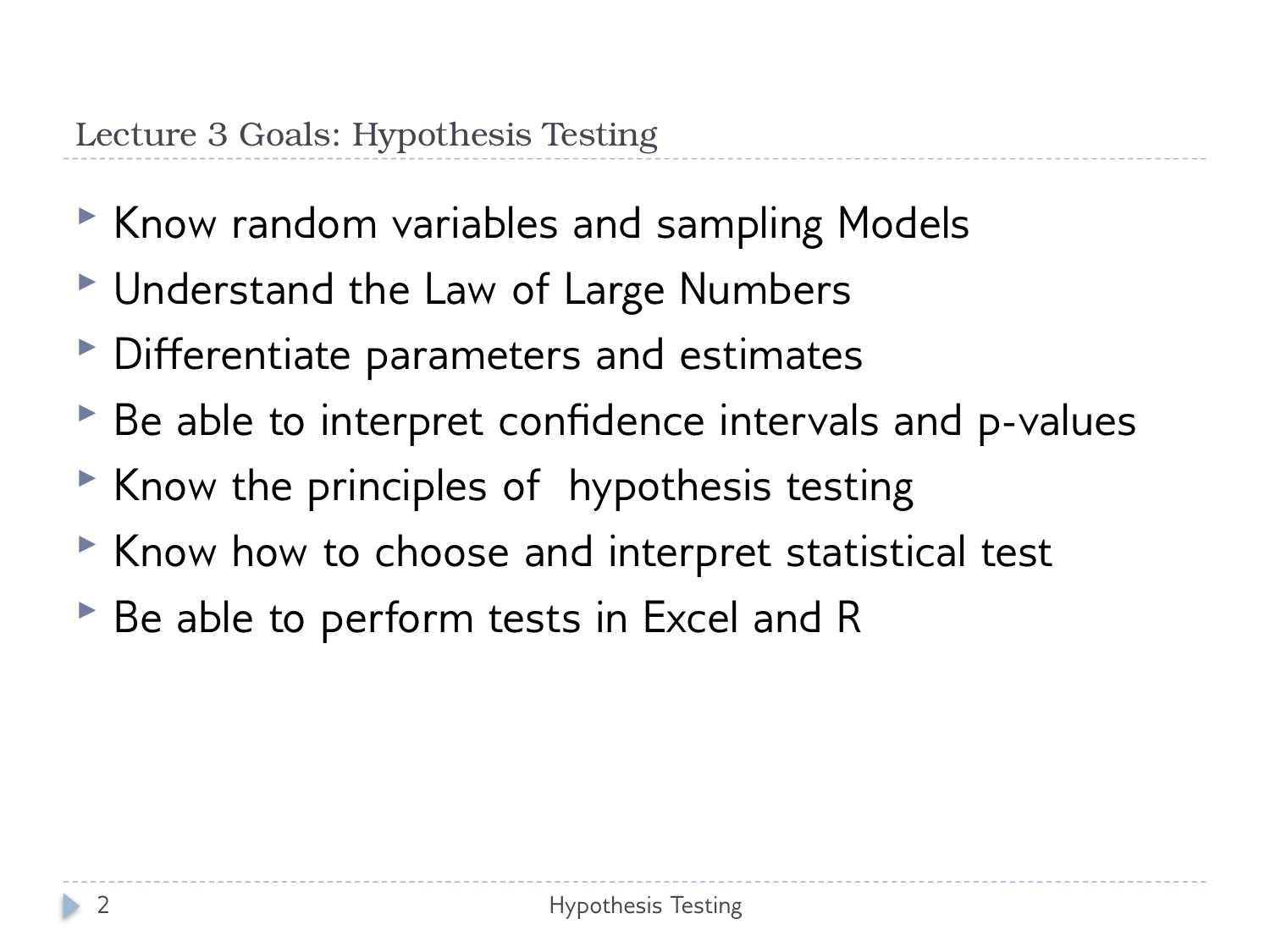

# Lecture 3 Goals: Hypothesis Testing
Know random variables and sampling Models
Understand the Law of Large Numbers
Differentiate parameters and estimates
Be able to interpret confidence intervals and p-values
Know the principles of  hypothesis testing
Know how to choose and interpret statistical test
Be able to perform tests in Excel and R
2
Hypothesis Testing